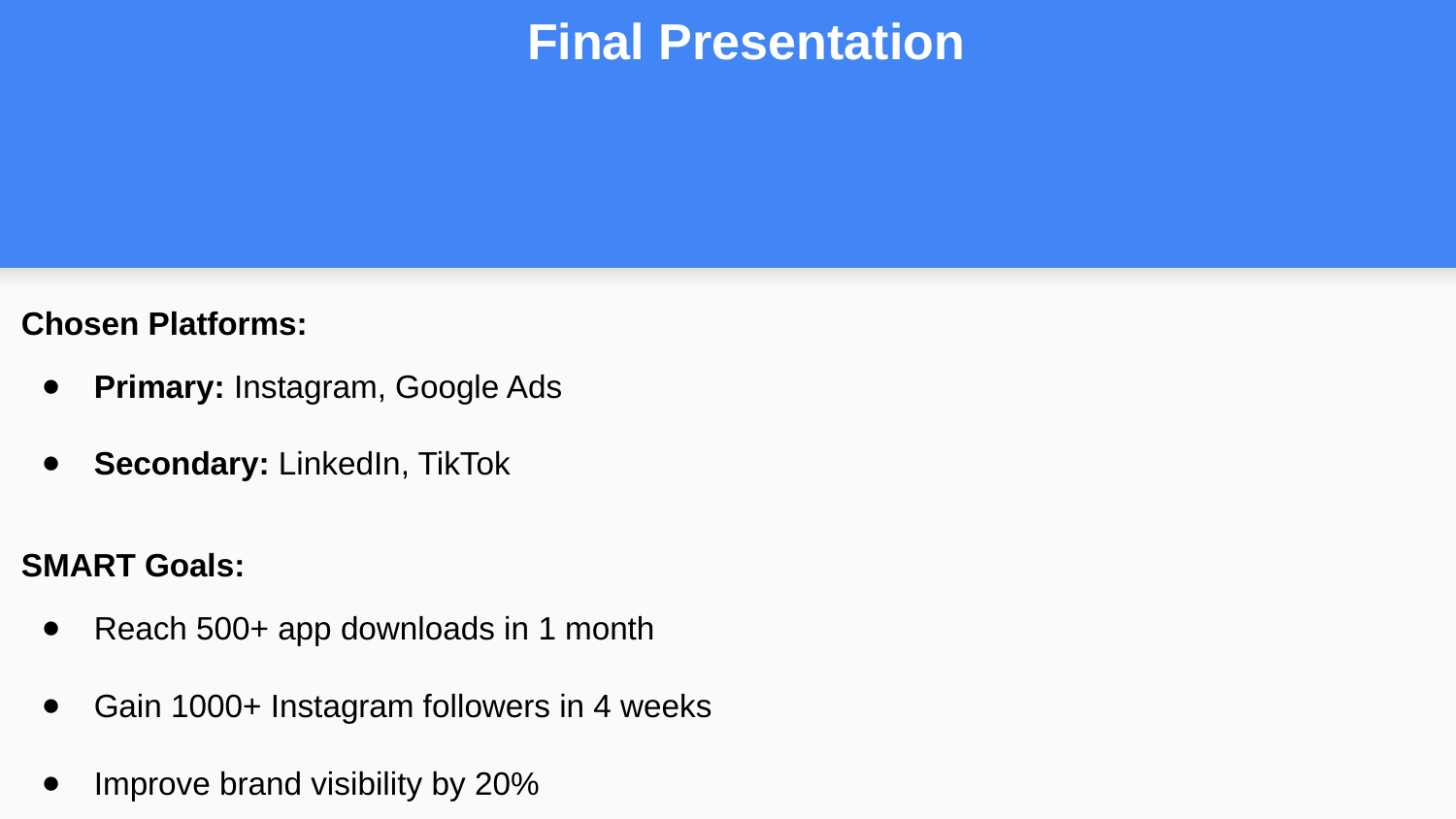

# Final Presentation
Chosen Platforms:
Primary: Instagram, Google Ads
Secondary: LinkedIn, TikTok
SMART Goals:
Reach 500+ app downloads in 1 month
Gain 1000+ Instagram followers in 4 weeks
Improve brand visibility by 20%